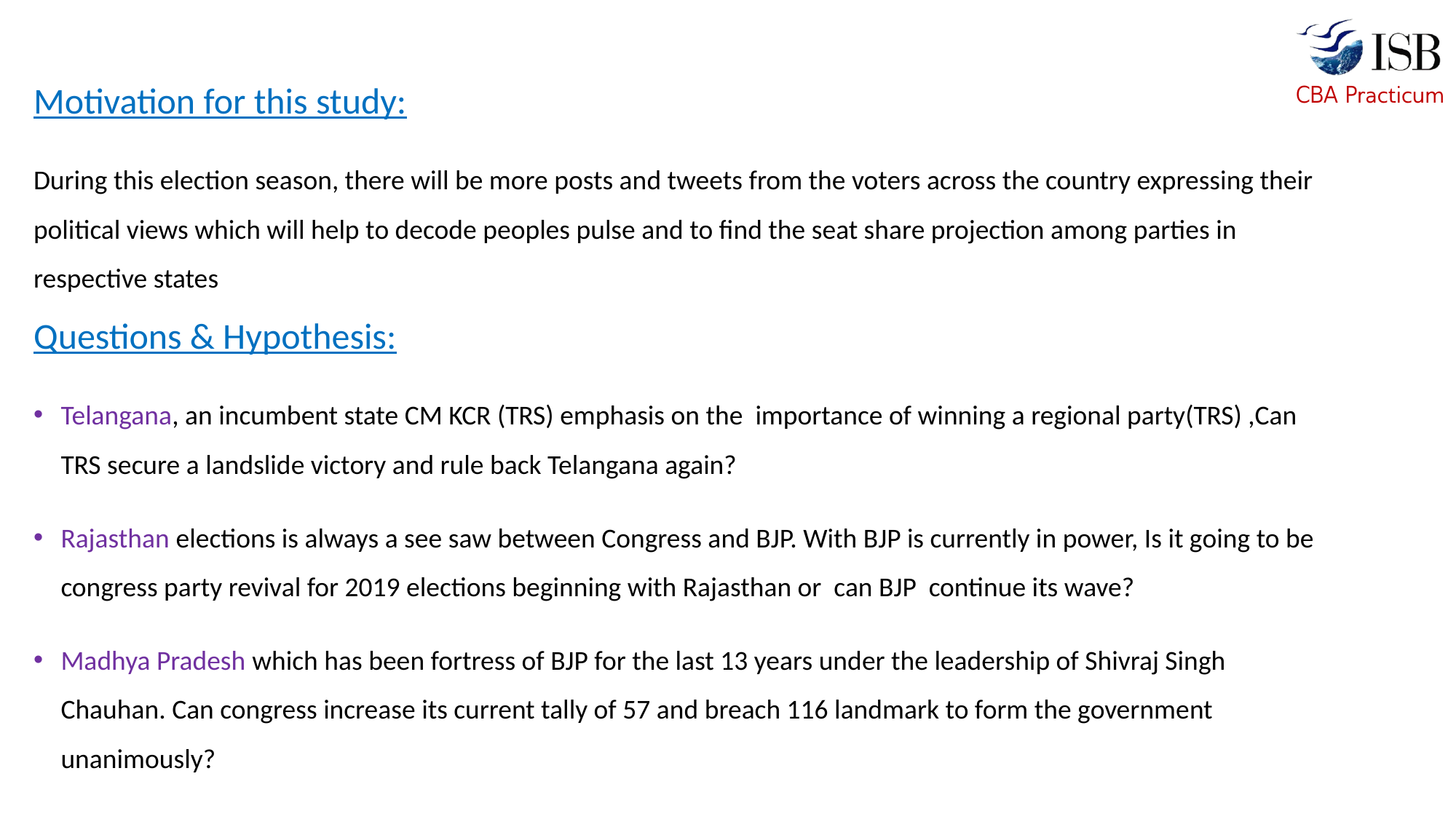

Motivation for this study:
During this election season, there will be more posts and tweets from the voters across the country expressing their political views which will help to decode peoples pulse and to find the seat share projection among parties in respective states
Questions & Hypothesis:
Telangana, an incumbent state CM KCR (TRS) emphasis on the  importance of winning a regional party(TRS) ,Can TRS secure a landslide victory and rule back Telangana again?
Rajasthan elections is always a see saw between Congress and BJP. With BJP is currently in power, Is it going to be congress party revival for 2019 elections beginning with Rajasthan or  can BJP  continue its wave?
Madhya Pradesh which has been fortress of BJP for the last 13 years under the leadership of Shivraj Singh Chauhan. Can congress increase its current tally of 57 and breach 116 landmark to form the government unanimously?

4